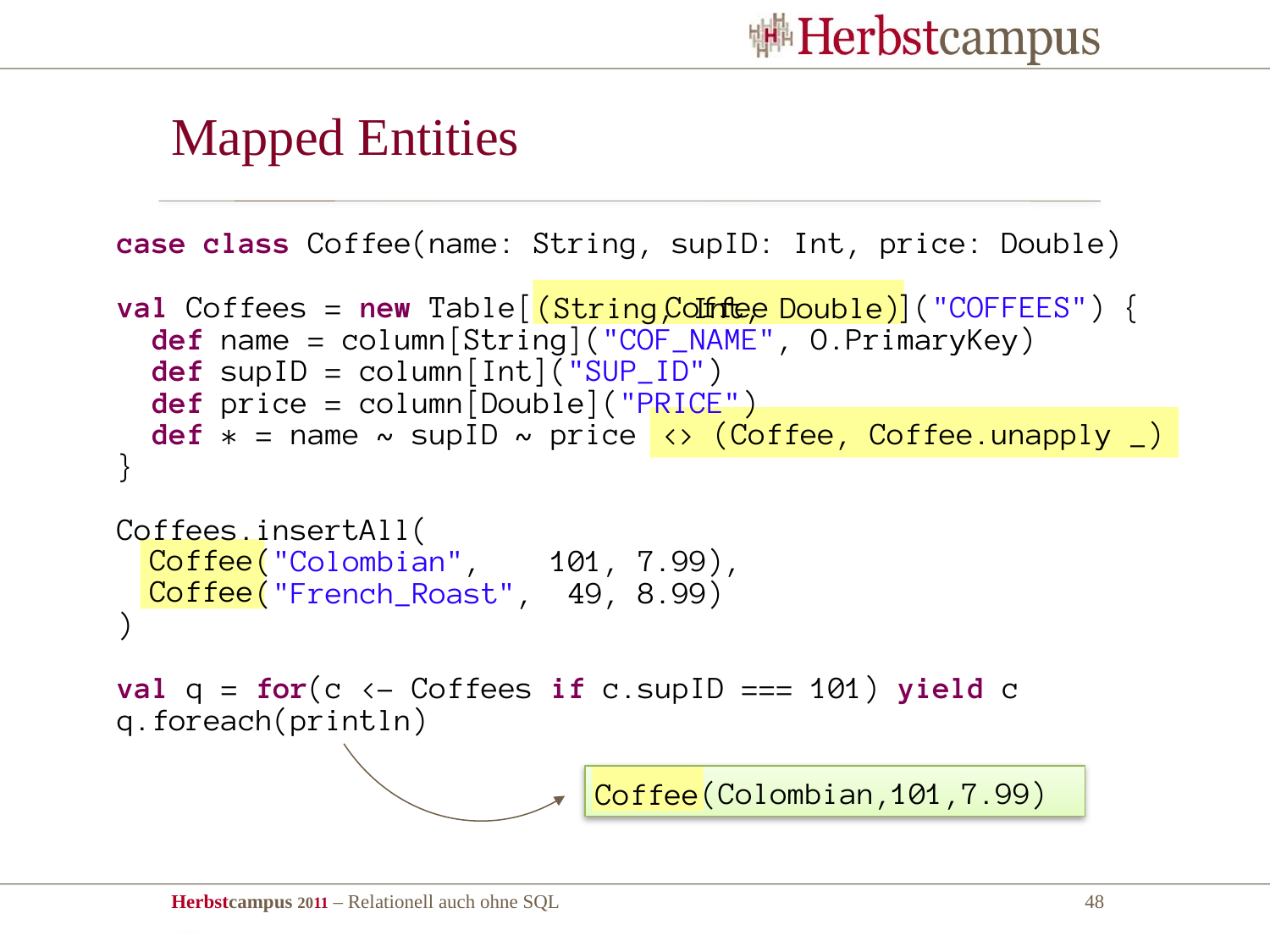

# Mapped Entities
case class Coffee(name: String, supID: Int, price: Double)
Coffee
(String, Int, Double)
val Coffees = new Table[                     ]("COFFEES") {
  def name = column[String]("COF_NAME", O.PrimaryKey)
  def supID = column[Int]("SUP_ID")
  def price = column[Double]("PRICE")
  def * = name ~ supID ~ price
}

Coffees.insertAll(
        ("Colombian",    101, 7.99),
        ("French_Roast",  49, 8.99)
)

val q = for(c <- Coffees if c.supID === 101) yield c
q.foreach(println)
<> (Coffee, Coffee.unapply _)
Coffee
Coffee

      (Colombian,101,7.99)
Coffee